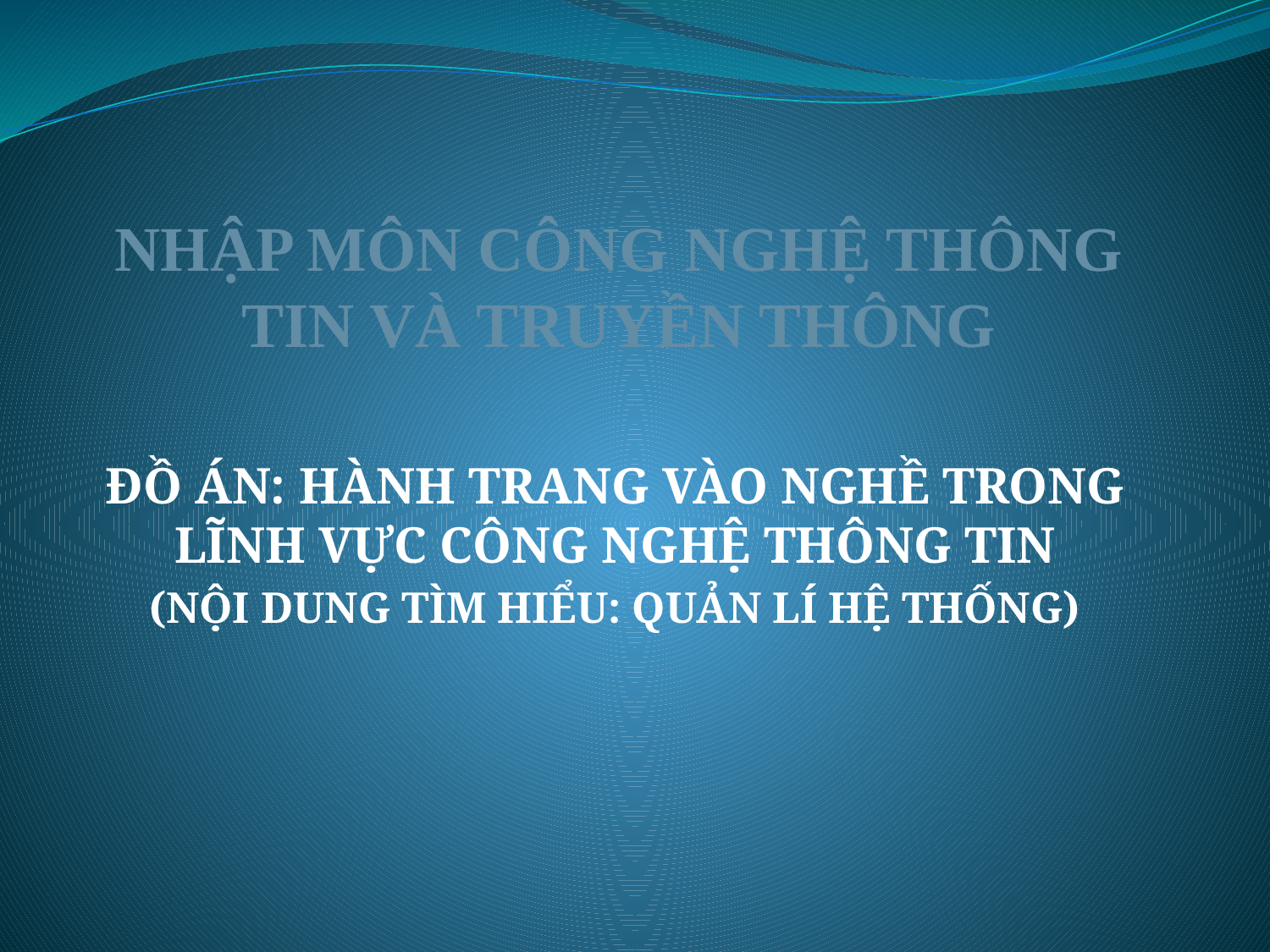

# NHẬP MÔN CÔNG NGHỆ THÔNG TIN VÀ TRUYỀN THÔNG
ĐỒ ÁN: HÀNH TRANG VÀO NGHỀ TRONG LĨNH VỰC CÔNG NGHỆ THÔNG TIN
(NỘI DUNG TÌM HIỂU: QUẢN LÍ HỆ THỐNG)